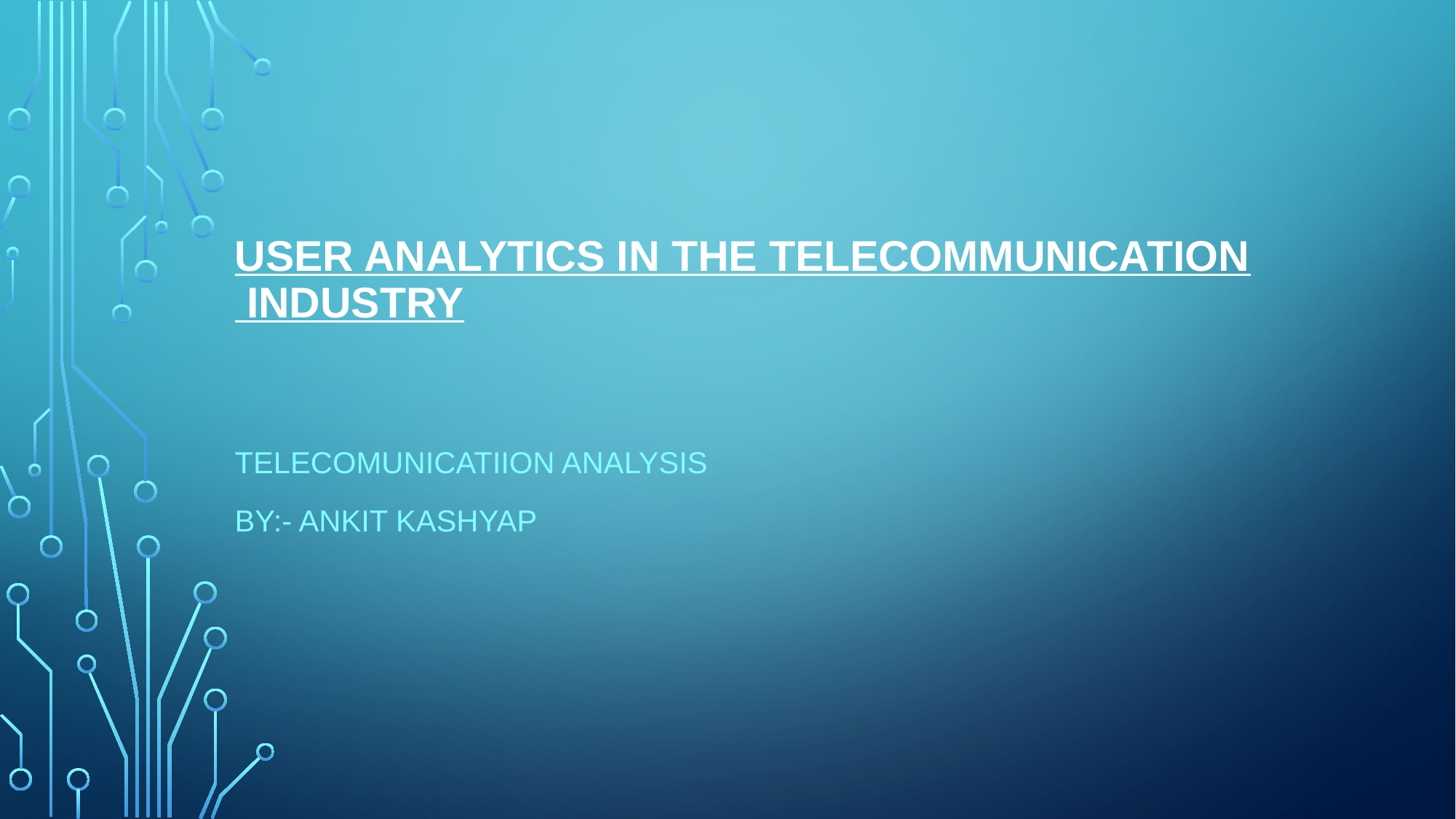

# User Analytics in the Telecommunication  Industry
Telecomunicatiion analysis
By:- ankit kashyap